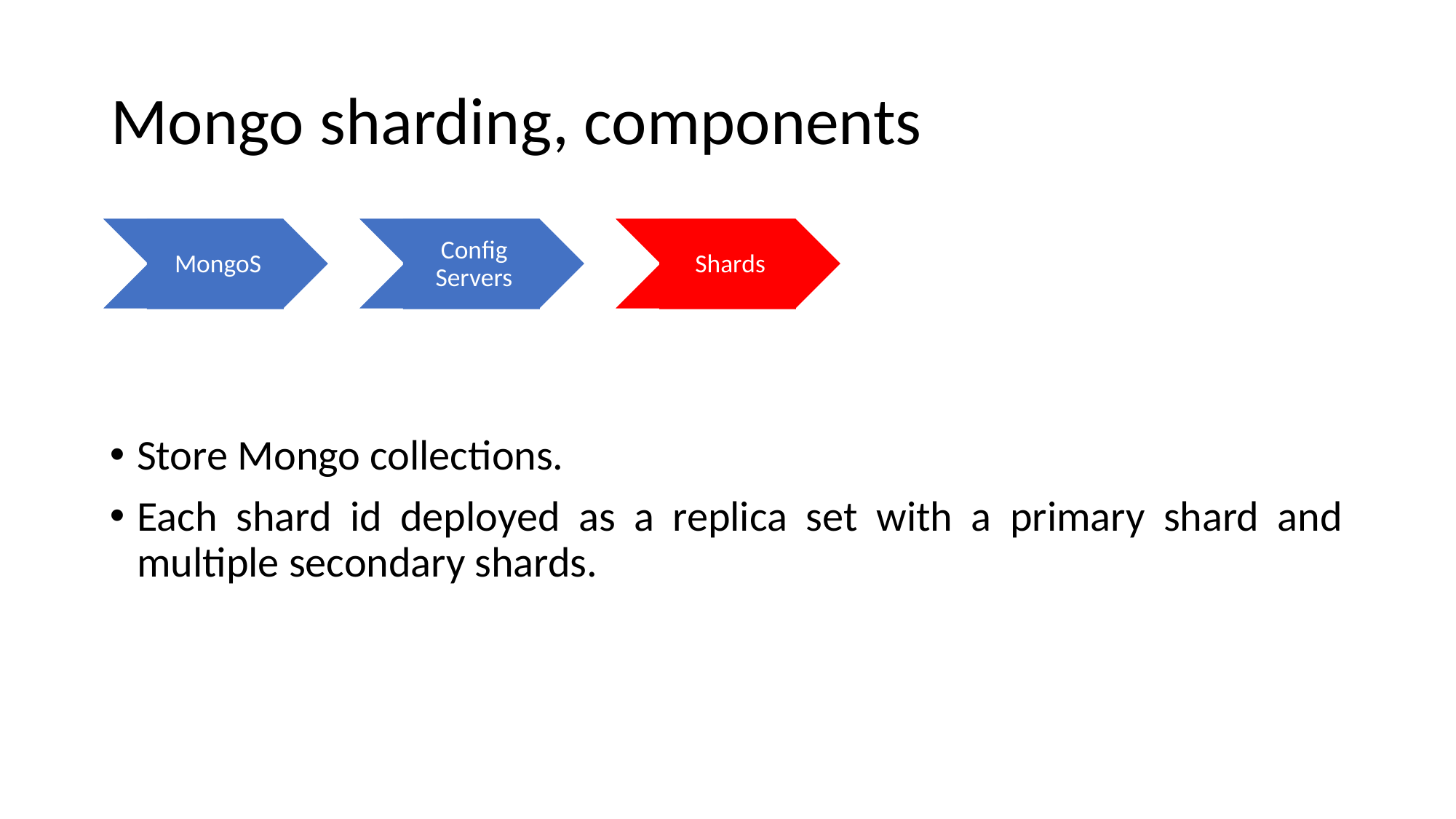

# Mongo sharding, components

MongoS

Config Servers

Shards

Store Mongo collections.
Each shard id deployed as a replica set with a primary shard and multiple secondary shards.